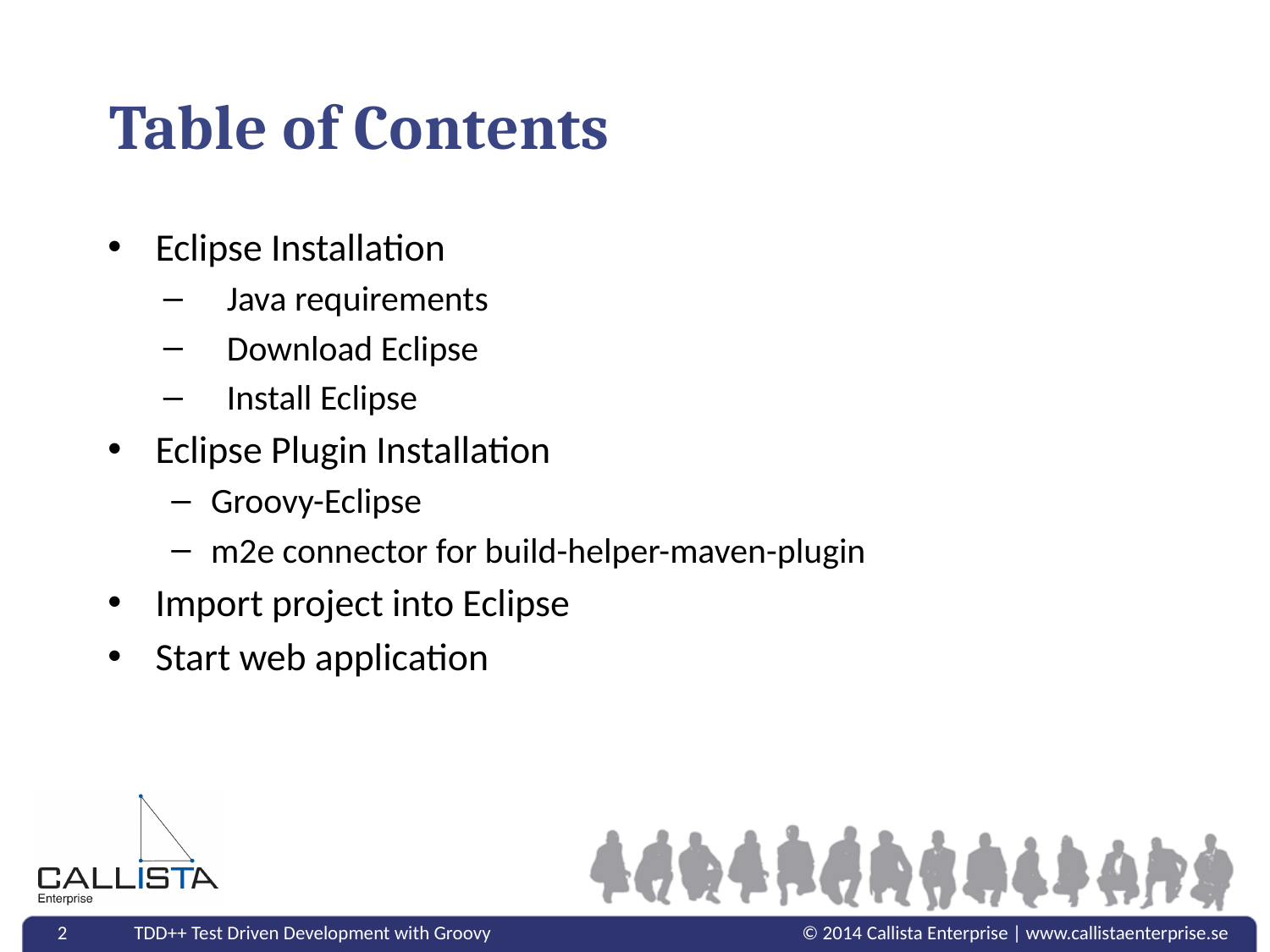

# Table of Contents
Eclipse Installation
Java requirements
Download Eclipse
Install Eclipse
Eclipse Plugin Installation
Groovy-Eclipse
m2e connector for build-helper-maven-plugin
Import project into Eclipse
Start web application